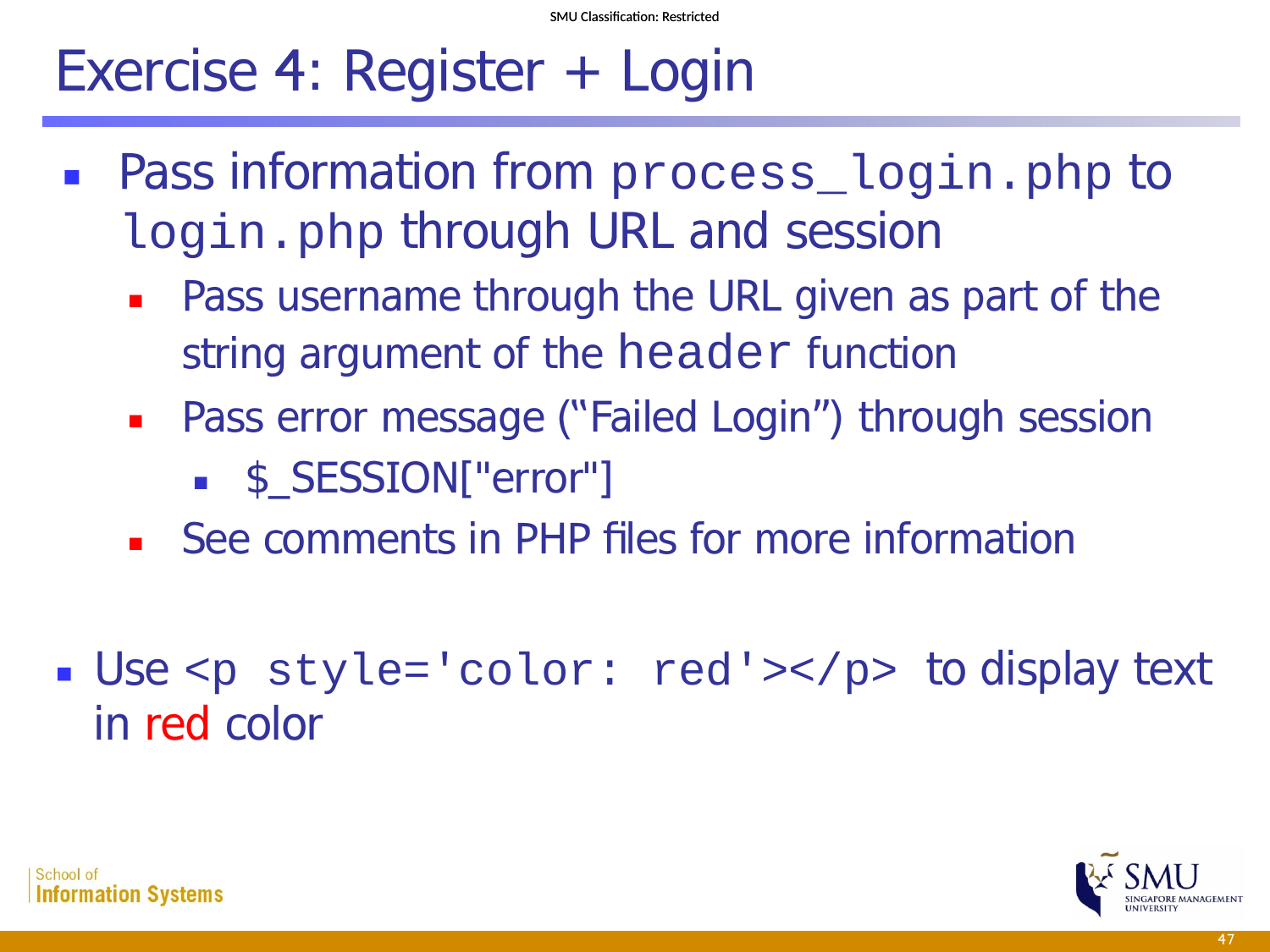

# Exercise 4: Register + Login
Pass information from process_login.php to login.php through URL and session
Pass username through the URL given as part of the string argument of the header function
Pass error message (“Failed Login”) through session
$_SESSION["error"]
See comments in PHP files for more information

Use <p style='color: red'></p> to display text in red color

                                      47